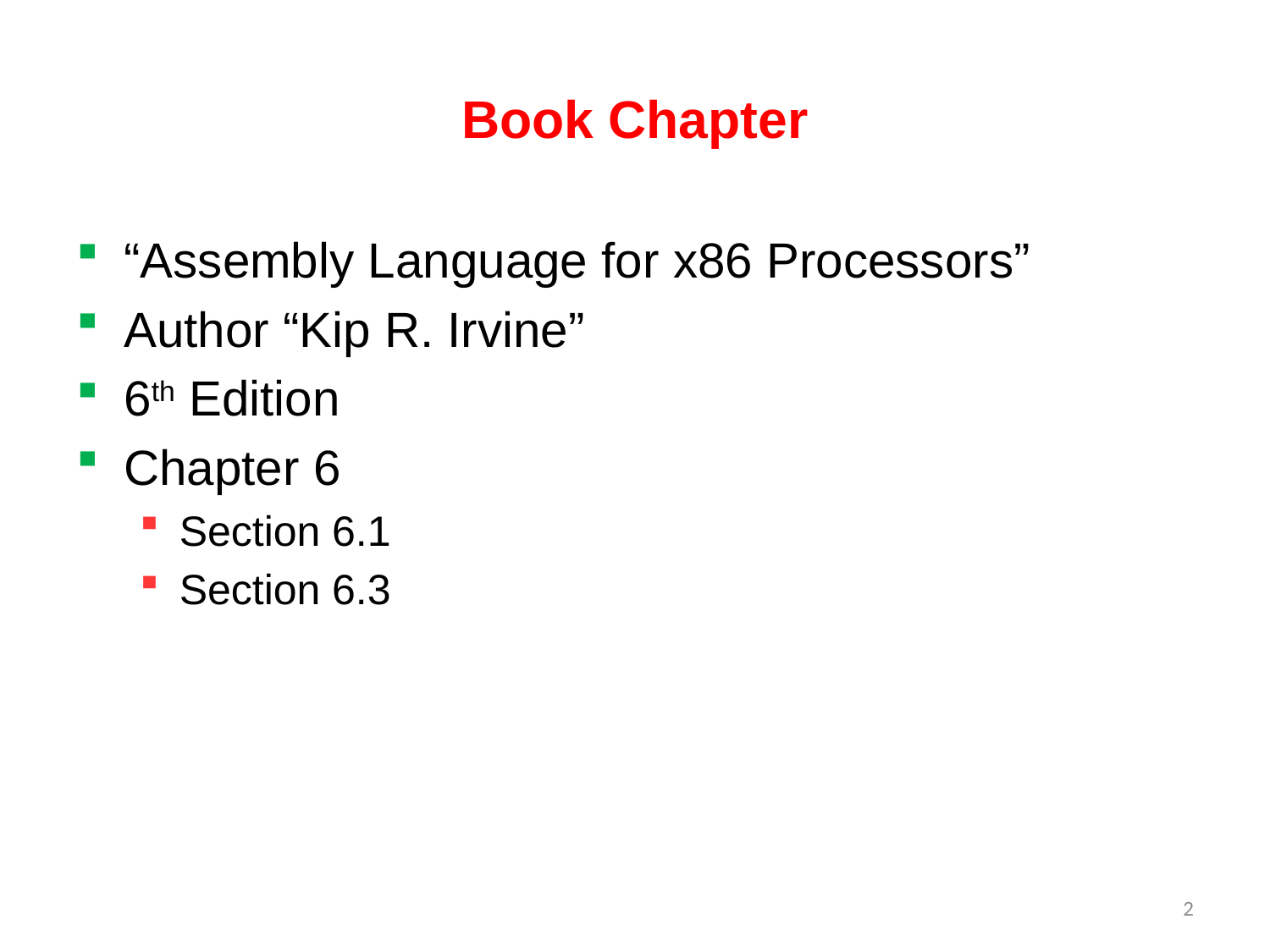

# Book Chapter
“Assembly Language for x86 Processors”
Author “Kip R. Irvine”
6th Edition
Chapter 6
Section 6.1
Section 6.3

2